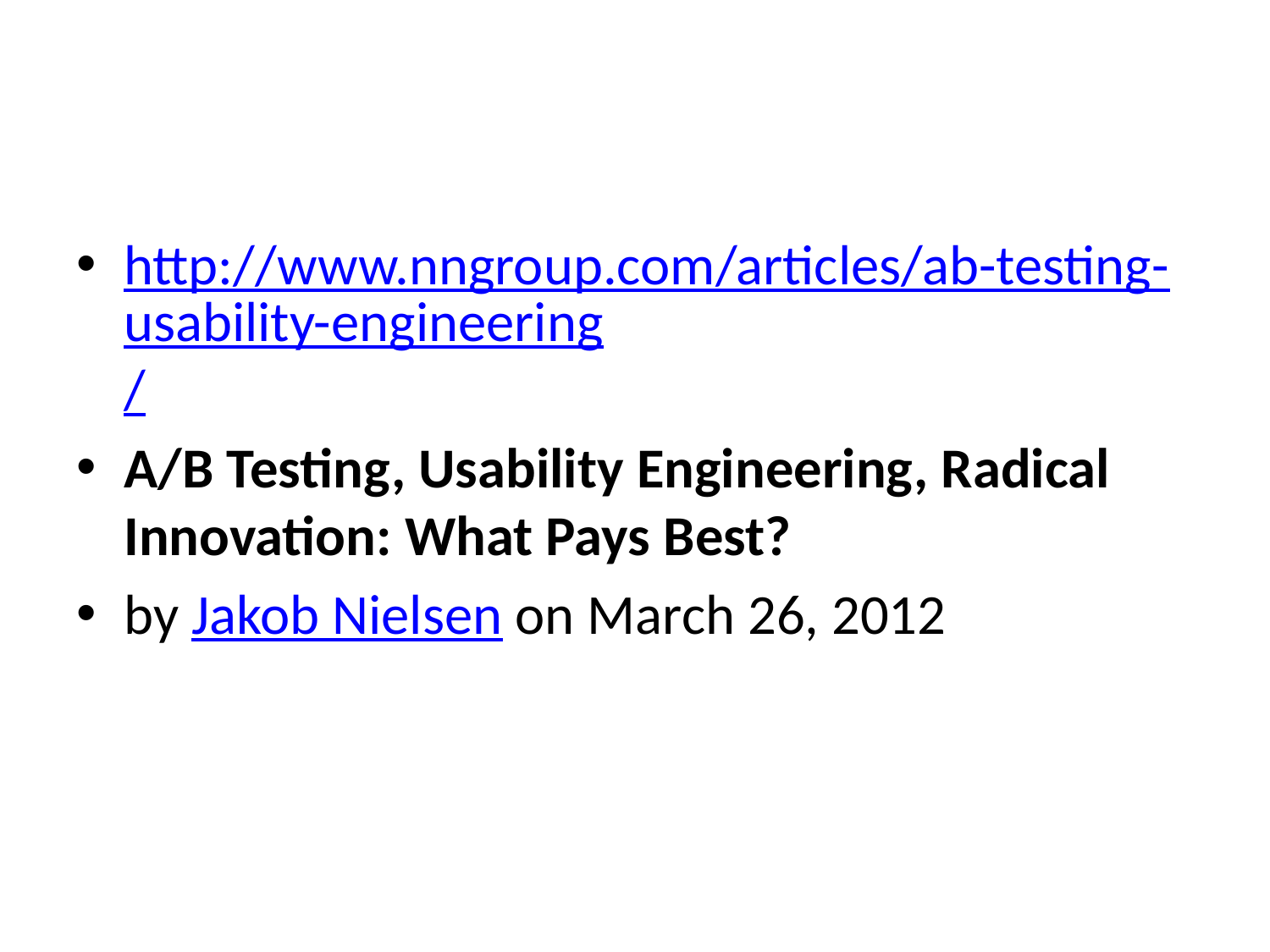

#
http://www.nngroup.com/articles/ab-testing-usability-engineering/
A/B Testing, Usability Engineering, Radical Innovation: What Pays Best?
by Jakob Nielsen on March 26, 2012